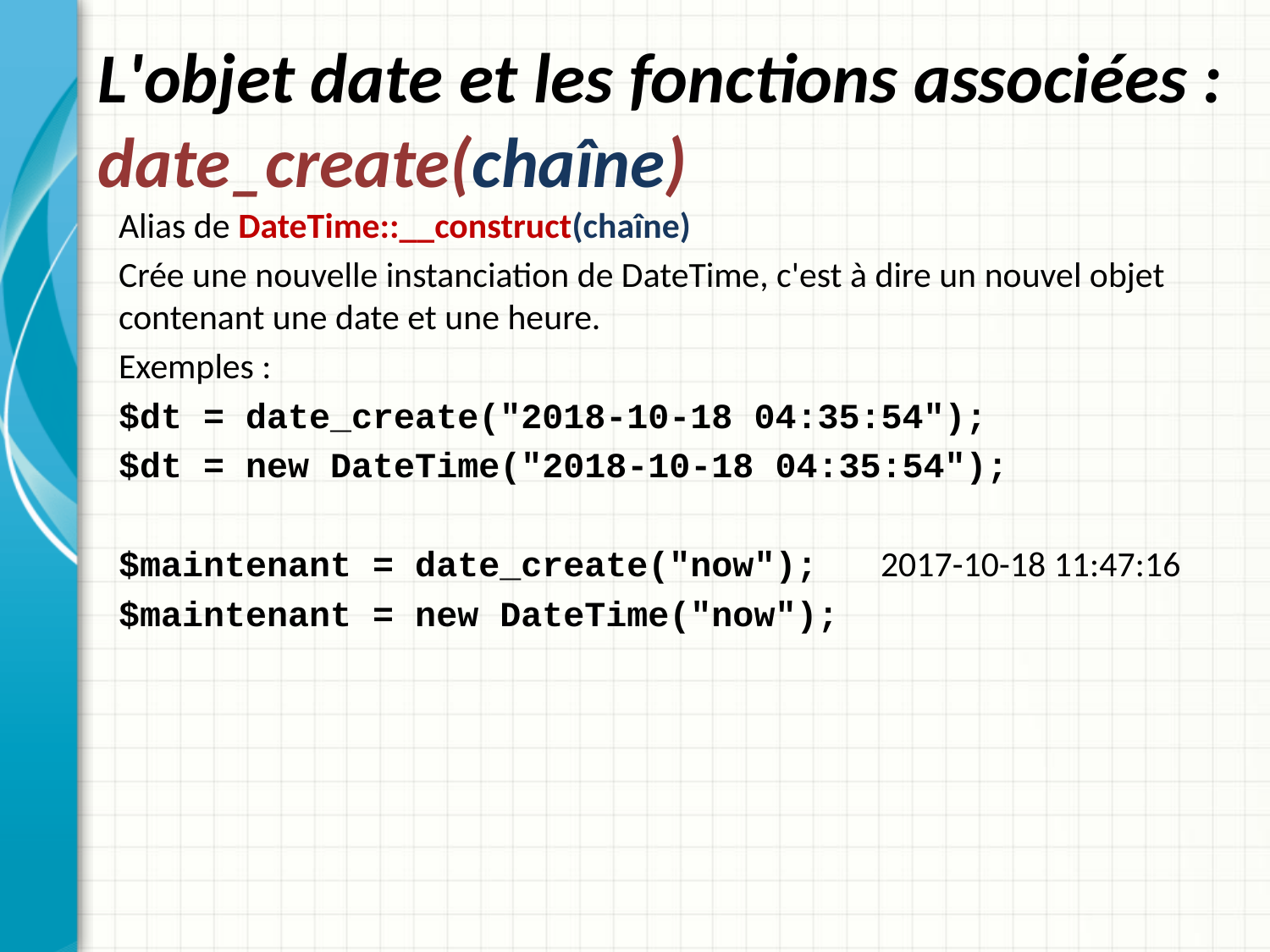

# L'objet date et les fonctions associées : date_create(chaîne)
Alias de DateTime::__construct(chaîne)
Crée une nouvelle instanciation de DateTime, c'est à dire un nouvel objet contenant une date et une heure.
Exemples :
$dt = date_create("2018-10-18 04:35:54");
$dt = new DateTime("2018-10-18 04:35:54");

$maintenant = date_create("now"); 	2017-10-18 11:47:16
$maintenant = new DateTime("now");